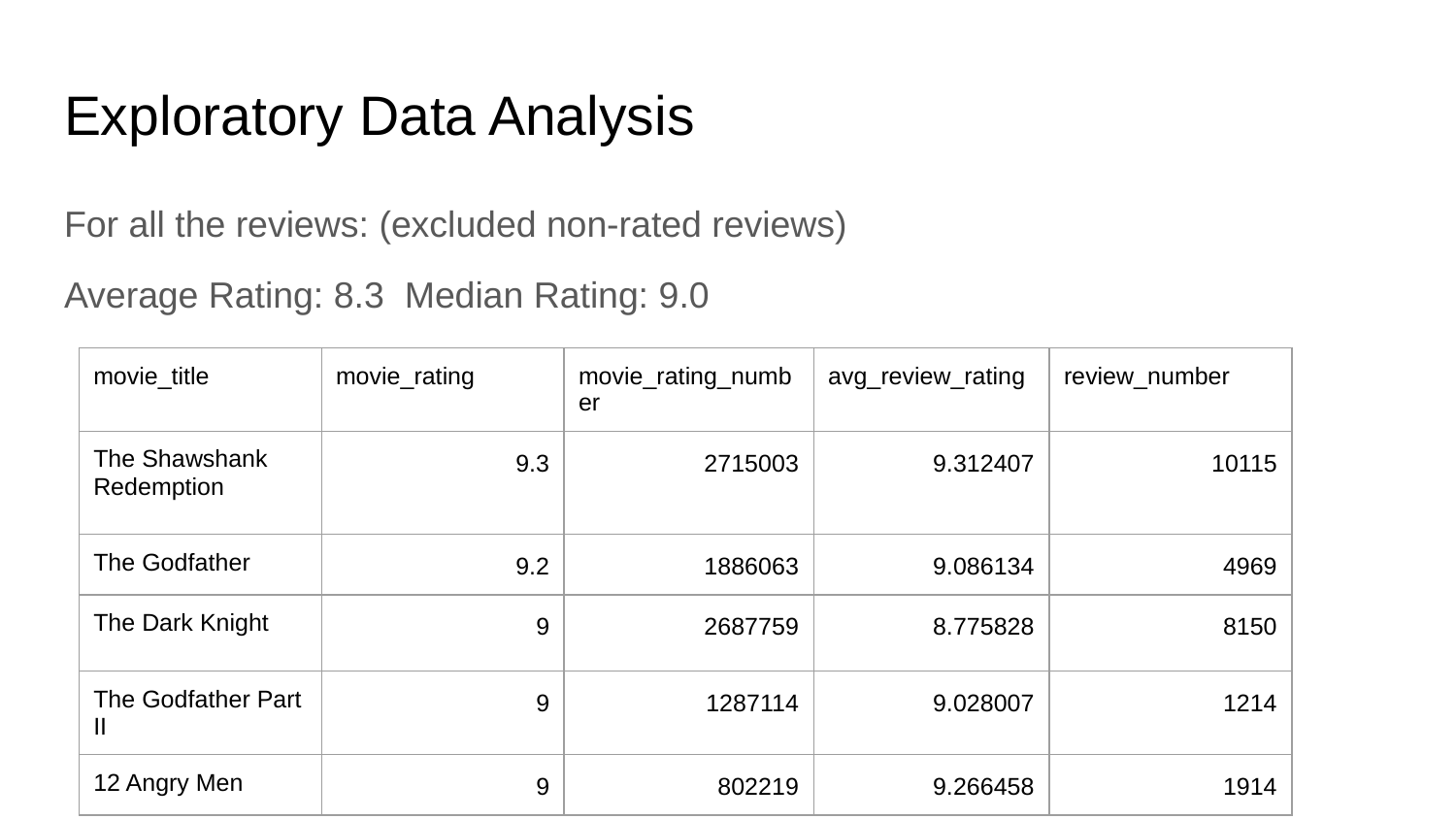

# Exploratory Data Analysis
For all the reviews: (excluded non-rated reviews)
Average Rating: 8.3  Median Rating: 9.0

| movie\_title | movie\_rating | movie\_rating\_number | avg\_review\_rating | review\_number |
| --- | --- | --- | --- | --- |
| The Shawshank Redemption | 9.3 | 2715003 | 9.312407 | 10115 |
| The Godfather | 9.2 | 1886063 | 9.086134 | 4969 |
| The Dark Knight | 9 | 2687759 | 8.775828 | 8150 |
| The Godfather Part II | 9 | 1287114 | 9.028007 | 1214 |
| 12 Angry Men | 9 | 802219 | 9.266458 | 1914 |